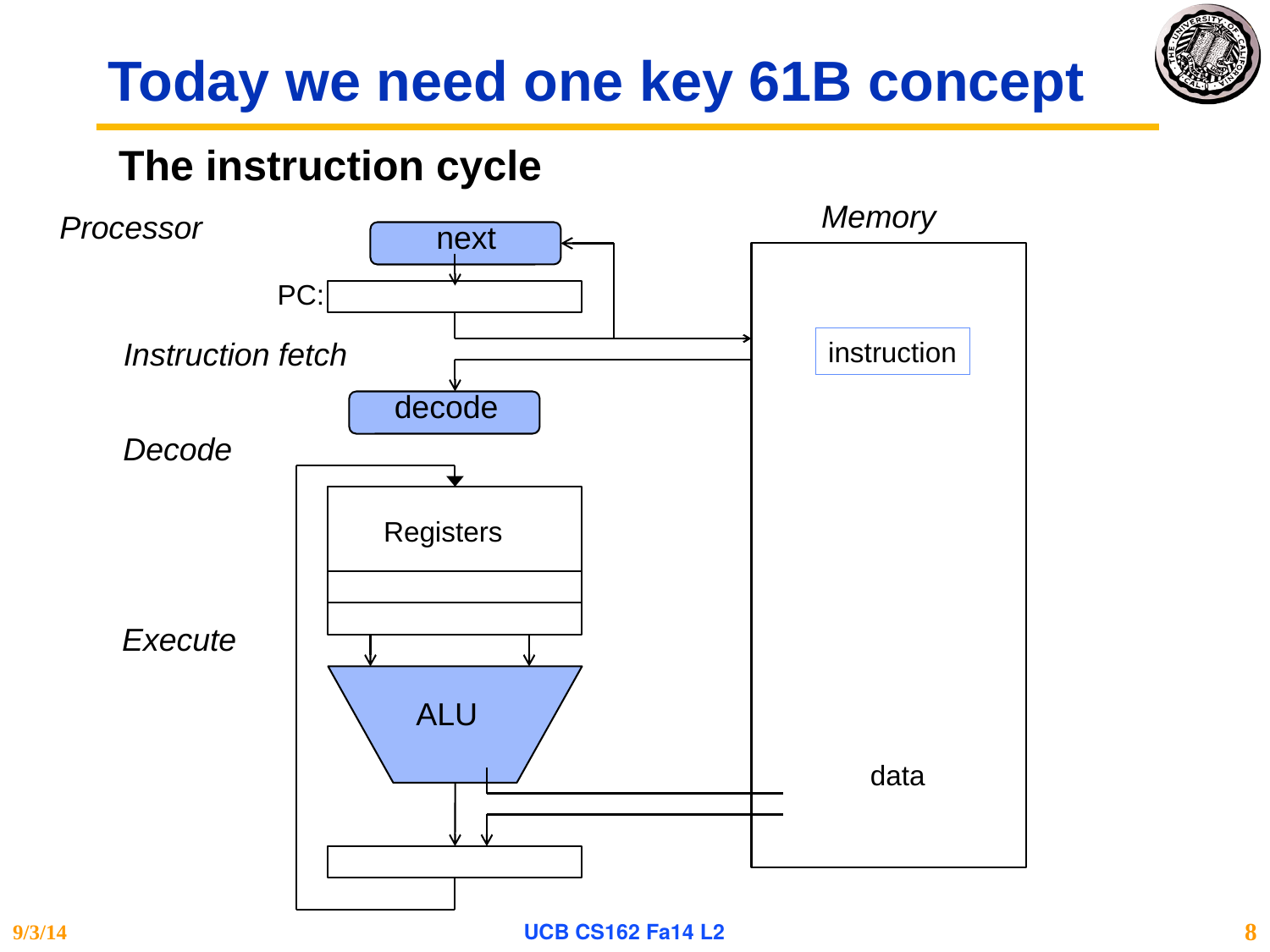

# Today we need one key 61B concept
The instruction cycle
Memory
Processor
next

PC:

Instruction fetch
instruction
decode

Decode

Registers

Execute

ALU
data

9/3/14
UCB CS162 Fa14 L2
8